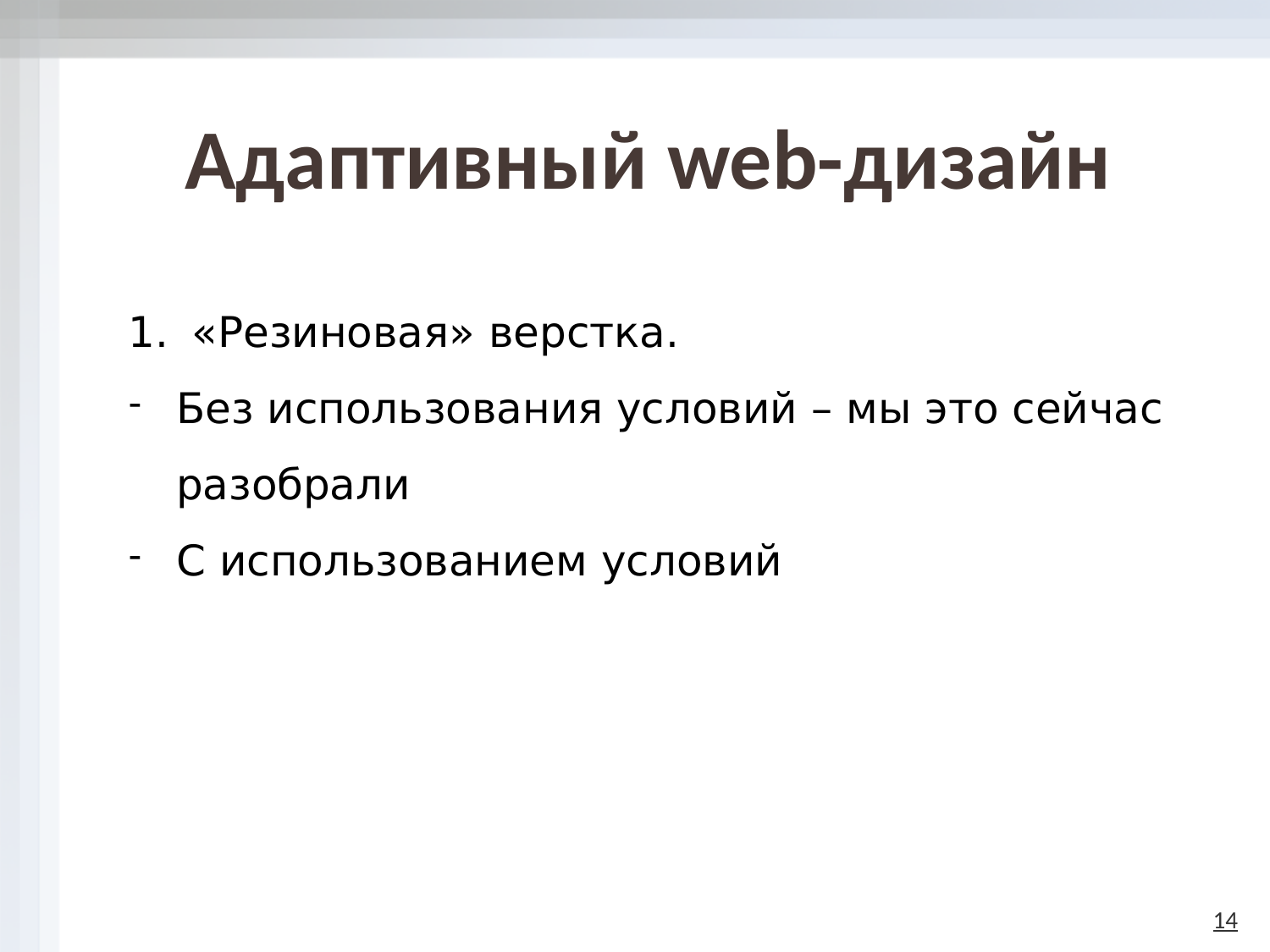

# Адаптивный web-дизайн
«Резиновая» верстка.
Без использования условий – мы это сейчас разобрали
С использованием условий
14